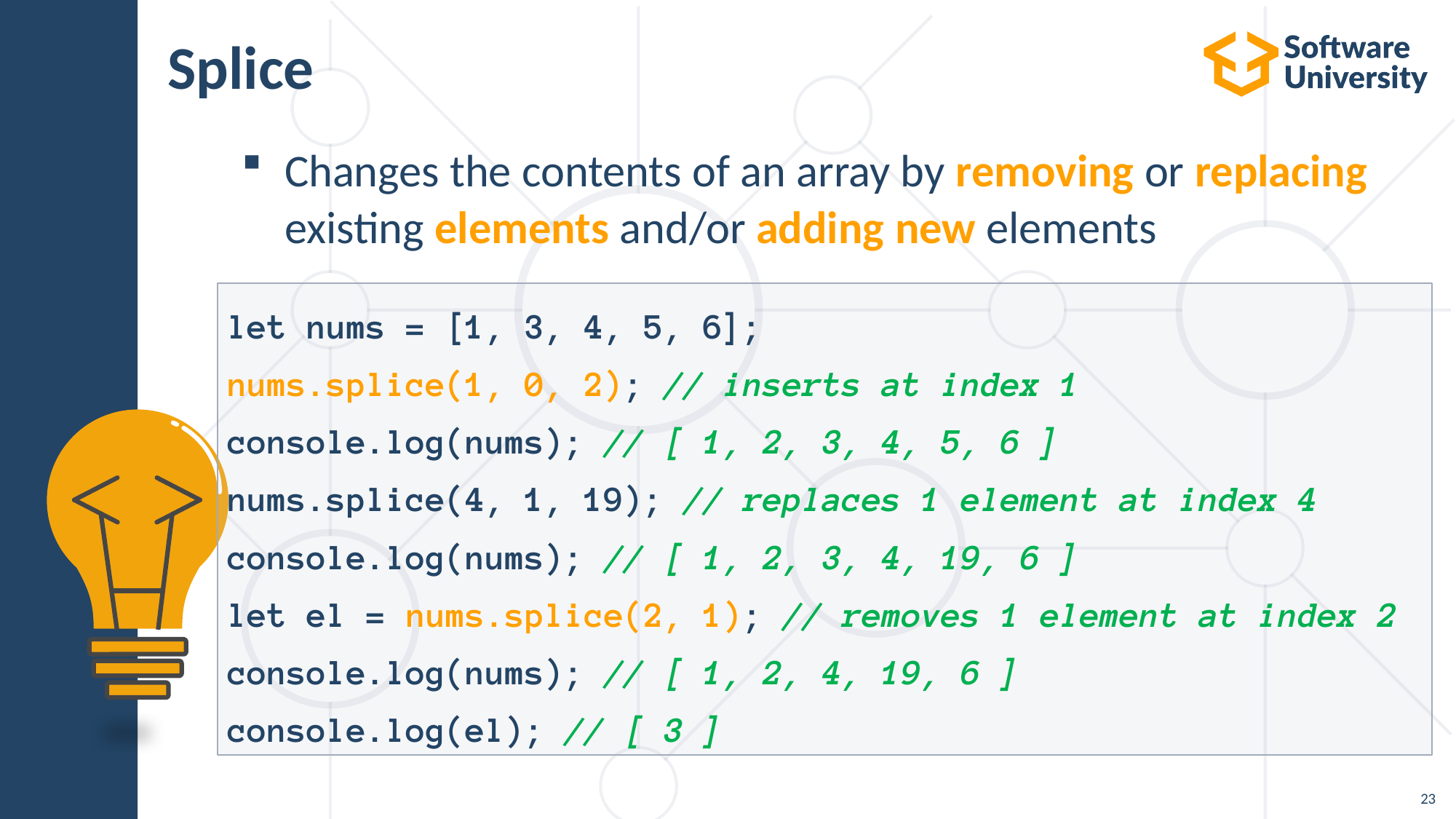

# Splice
Changes the contents of an array by removing or replacing
existing elements and/or adding new elements
let nums = [1, 3, 4, 5, 6];
nums.splice(1, 0, 2); // inserts at index 1
console.log(nums); // [ 1, 2, 3, 4, 5, 6 ]
nums.splice(4, 1, 19); // replaces 1 element at index 4
console.log(nums); // [ 1, 2, 3, 4, 19, 6 ]
let el = nums.splice(2, 1); // removes 1 element at index 2
console.log(nums); // [ 1, 2, 4, 19, 6 ]
console.log(el); // [ 3 ]
23